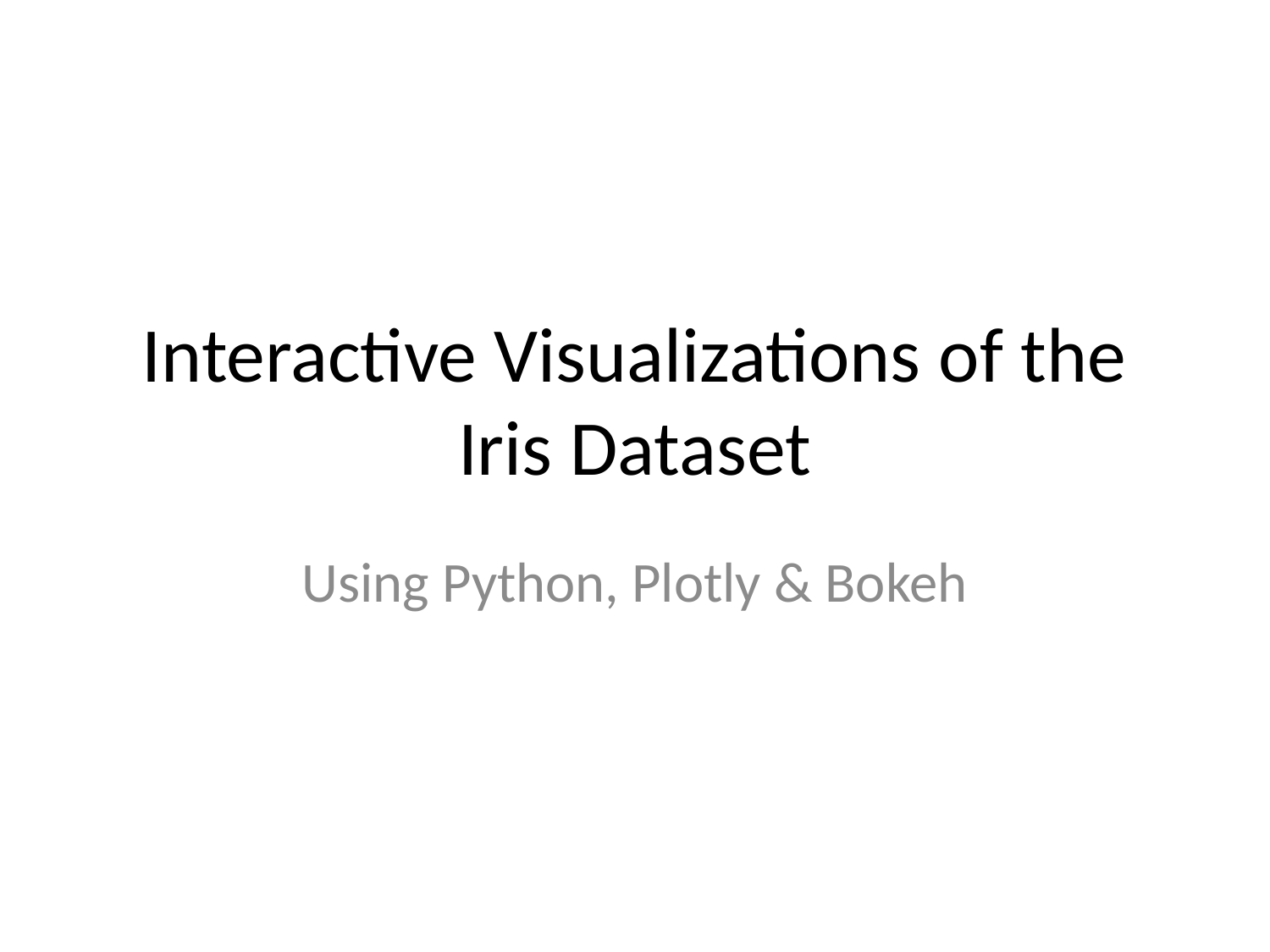

# Interactive Visualizations of the Iris Dataset
Using Python, Plotly & Bokeh